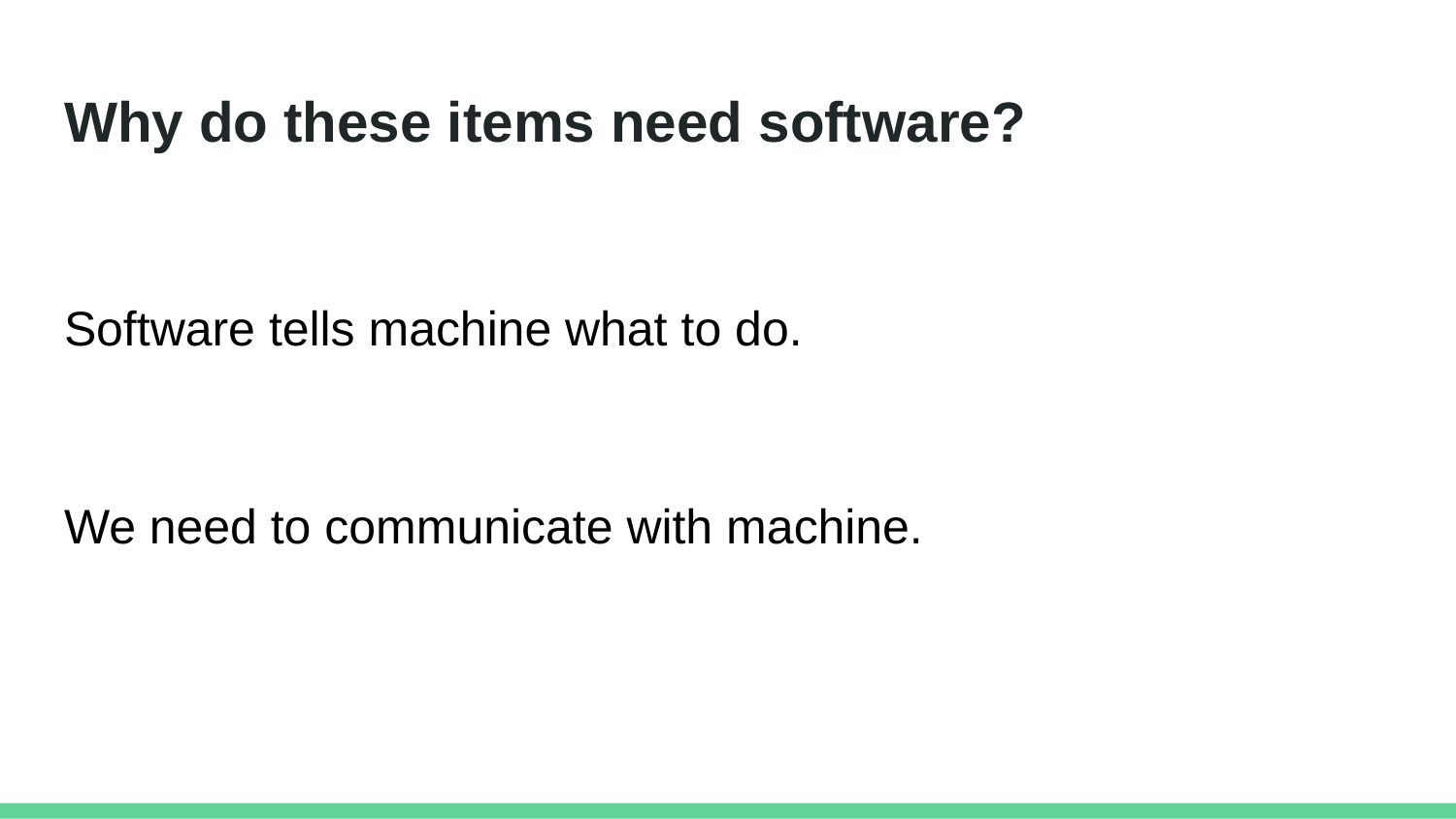

# Why do these items need software?

Software tells machine what to do.

We need to communicate with machine.